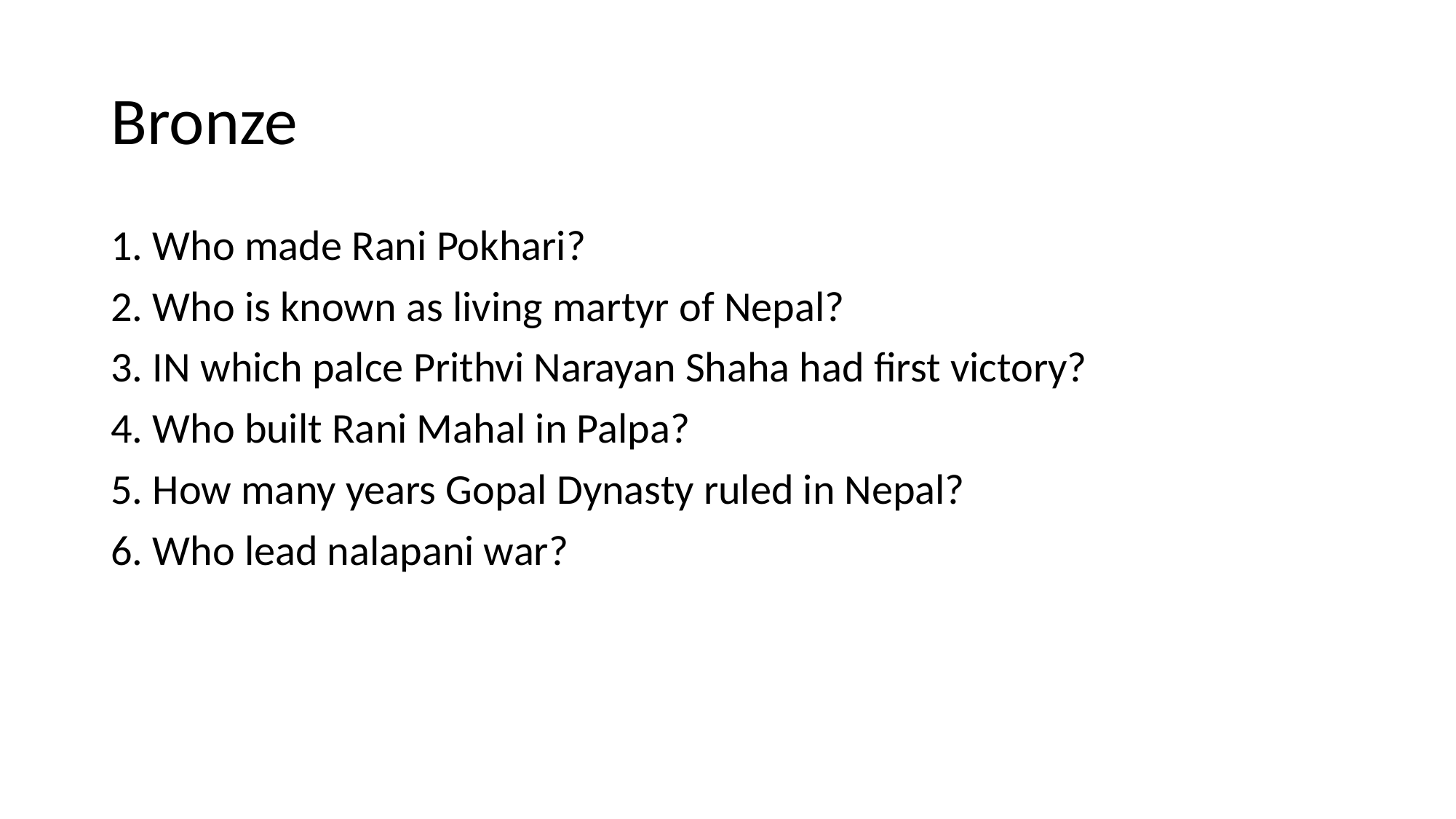

# Bronze
1. Who made Rani Pokhari?
2. Who is known as living martyr of Nepal?
3. IN which palce Prithvi Narayan Shaha had first victory?
4. Who built Rani Mahal in Palpa?
5. How many years Gopal Dynasty ruled in Nepal?
6. Who lead nalapani war?